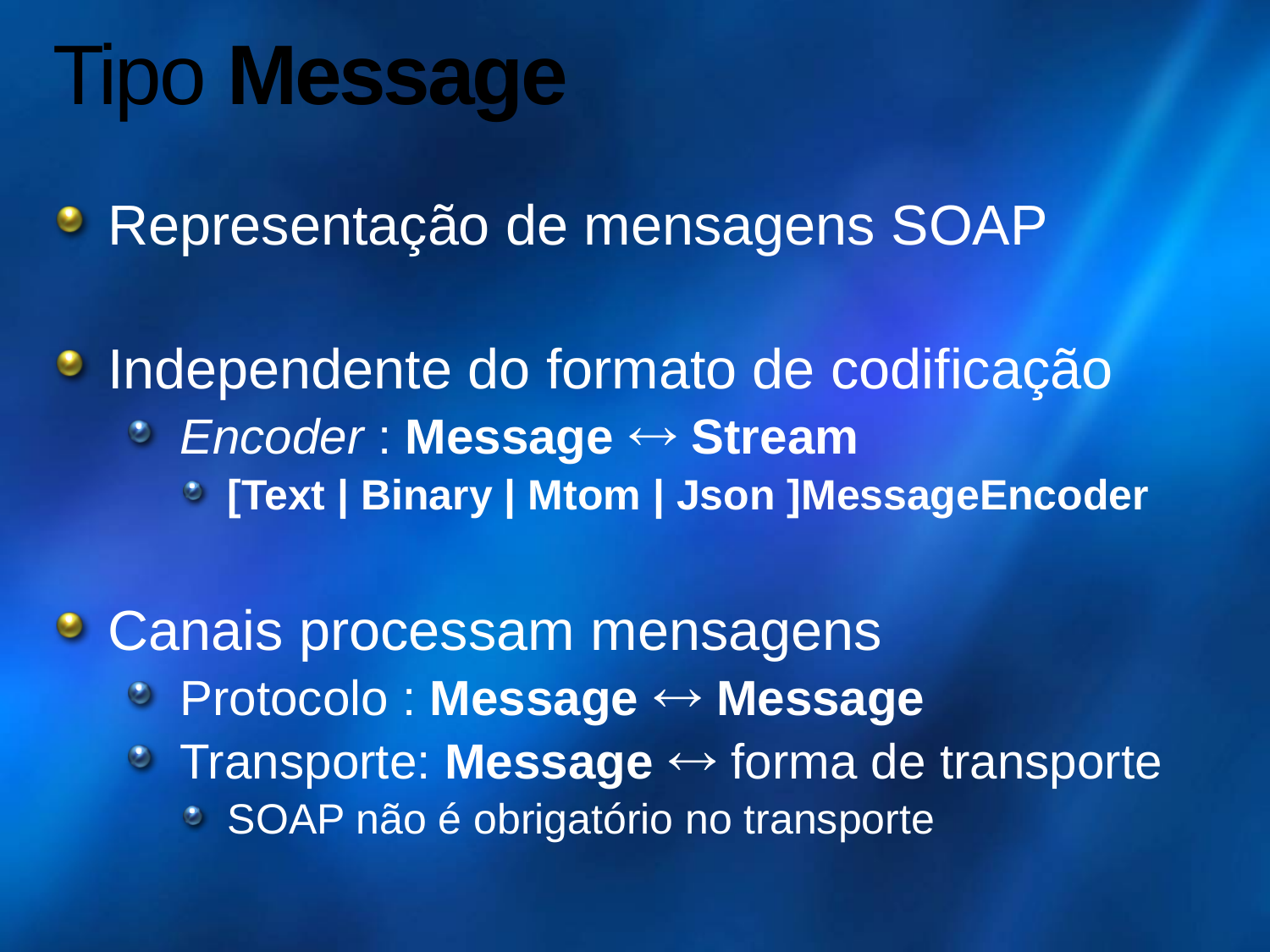

# Tipo Message
Representação de mensagens SOAP

Independente do formato de codificação
Encoder : Message ↔ Stream
[Text | Binary | Mtom | Json ]MessageEncoder

Canais processam mensagens
Protocolo : Message ↔ Message
Transporte: Message ↔ forma de transporte
SOAP não é obrigatório no transporte